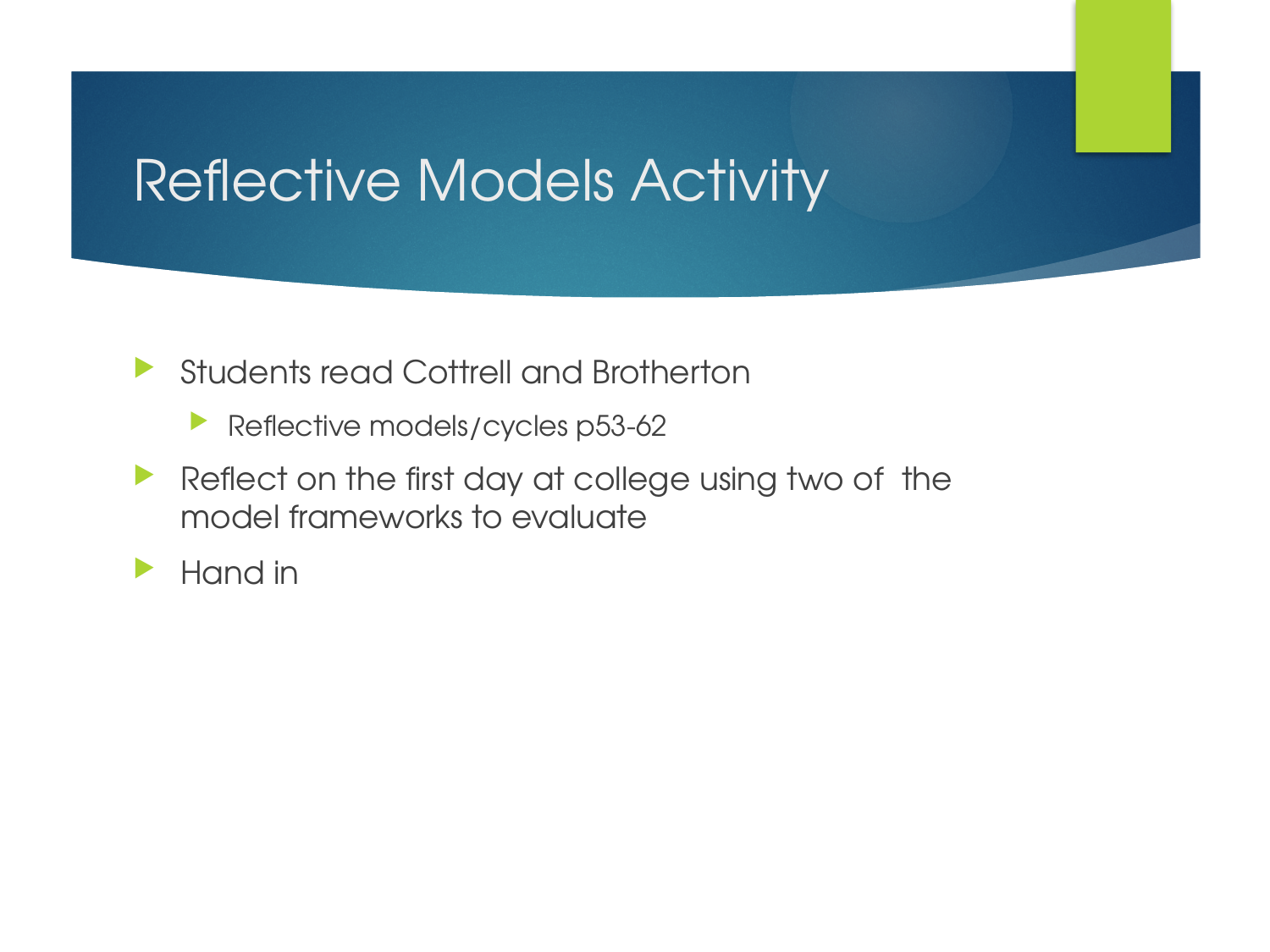

# Reflective Models Activity
Students read Cottrell and Brotherton
Reflective models/cycles p53-62
Reflect on the first day at college using two of  the model frameworks to evaluate
Hand in